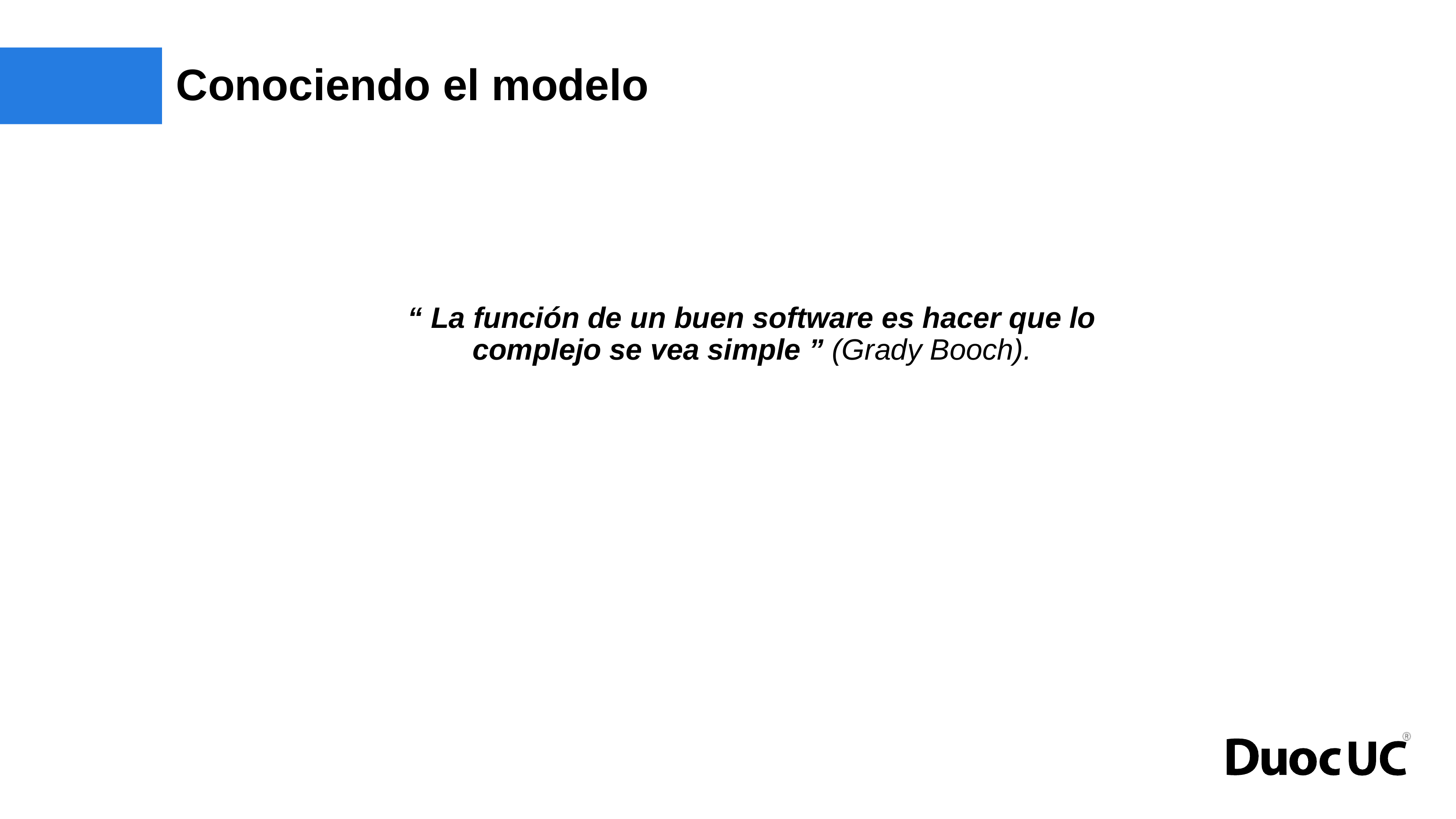

# Conociendo el modelo
“ La función de un buen software es hacer que lo complejo se vea simple ” (Grady Booch).